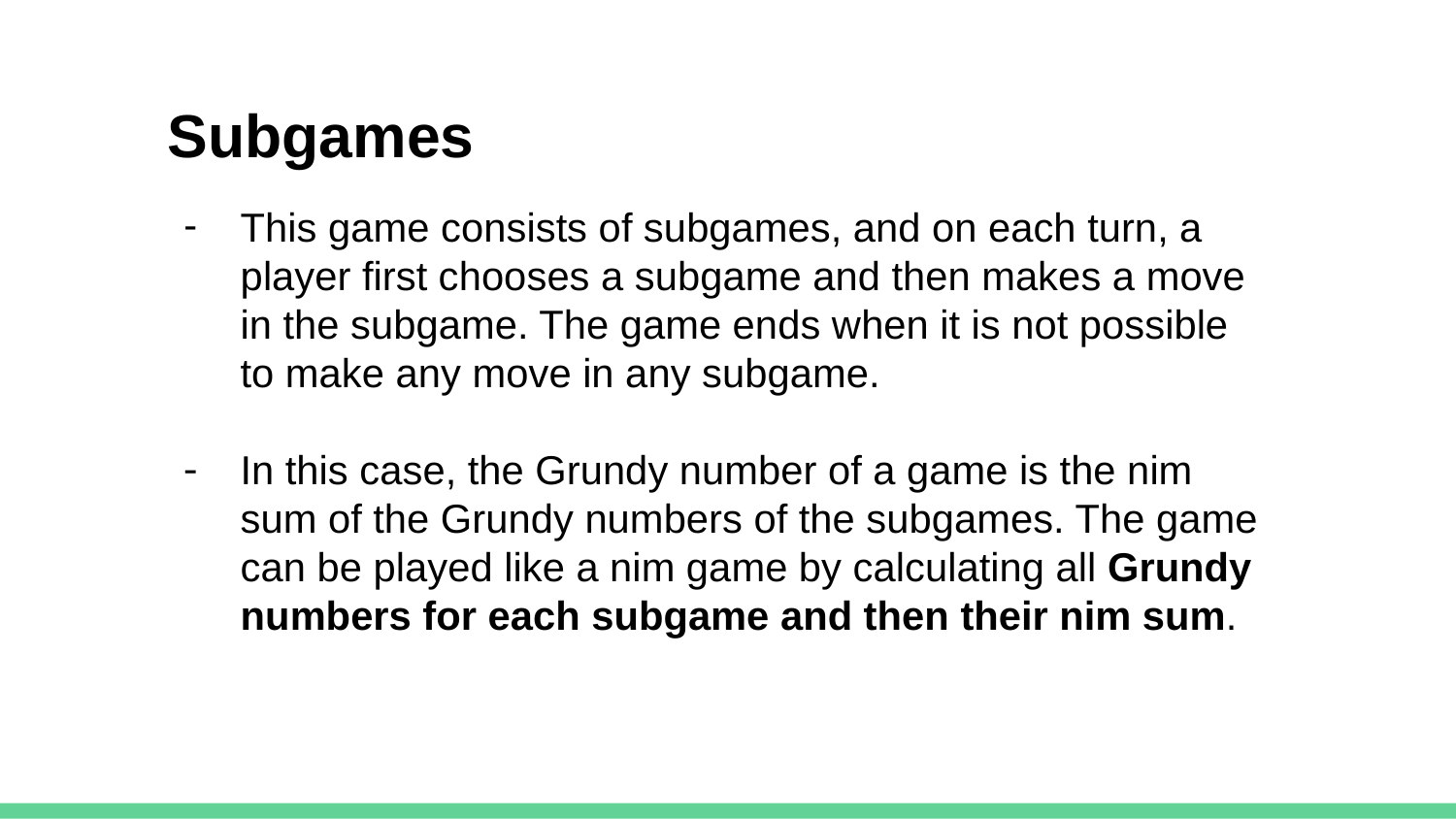

Subgames
This game consists of subgames, and on each turn, a player first chooses a subgame and then makes a move in the subgame. The game ends when it is not possible to make any move in any subgame.

In this case, the Grundy number of a game is the nim sum of the Grundy numbers of the subgames. The game can be played like a nim game by calculating all Grundy numbers for each subgame and then their nim sum.